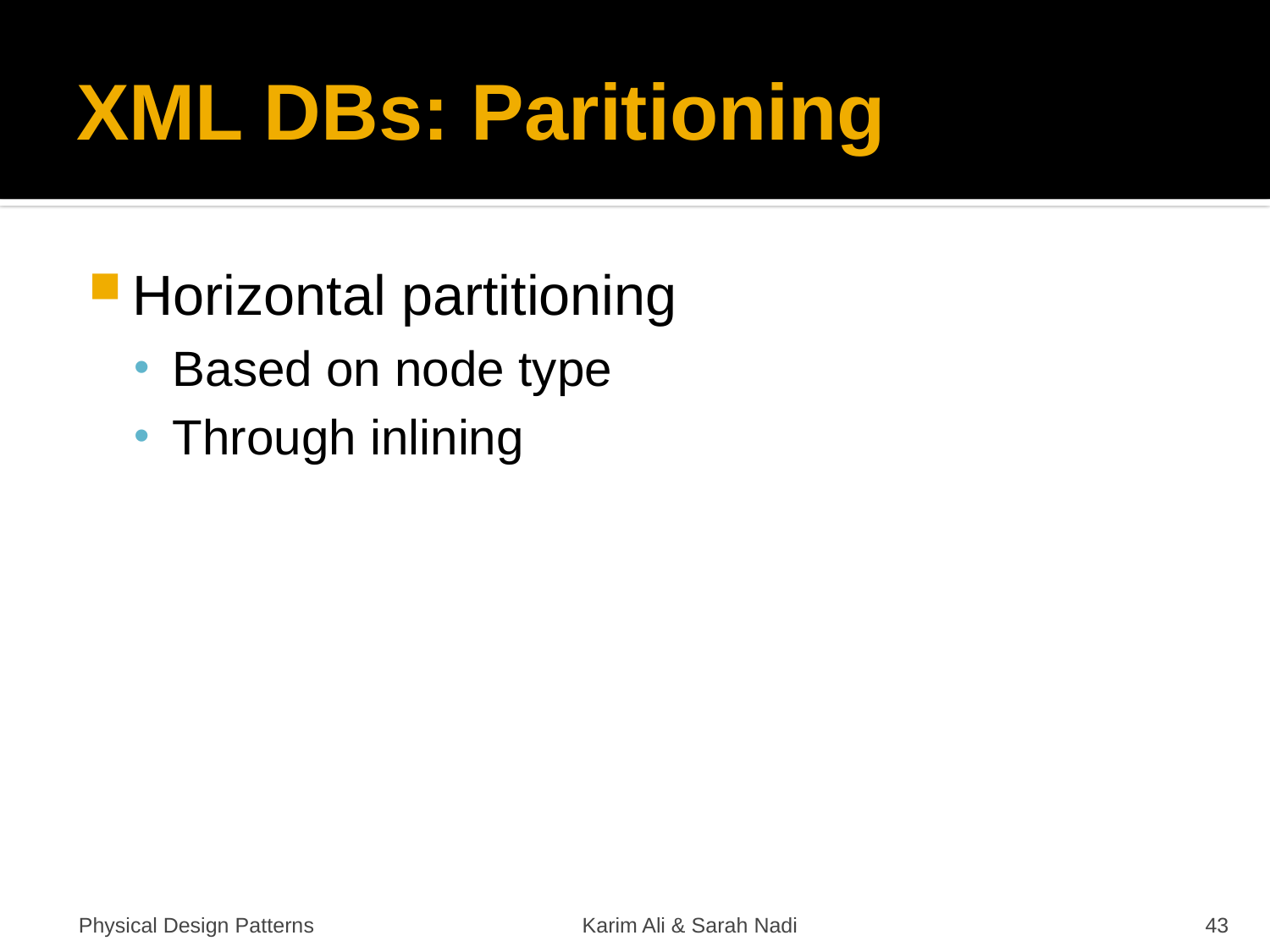

# XML DBs: Paritioning
Horizontal partitioning
Based on node type
Through inlining
Physical Design Patterns
Karim Ali & Sarah Nadi
43